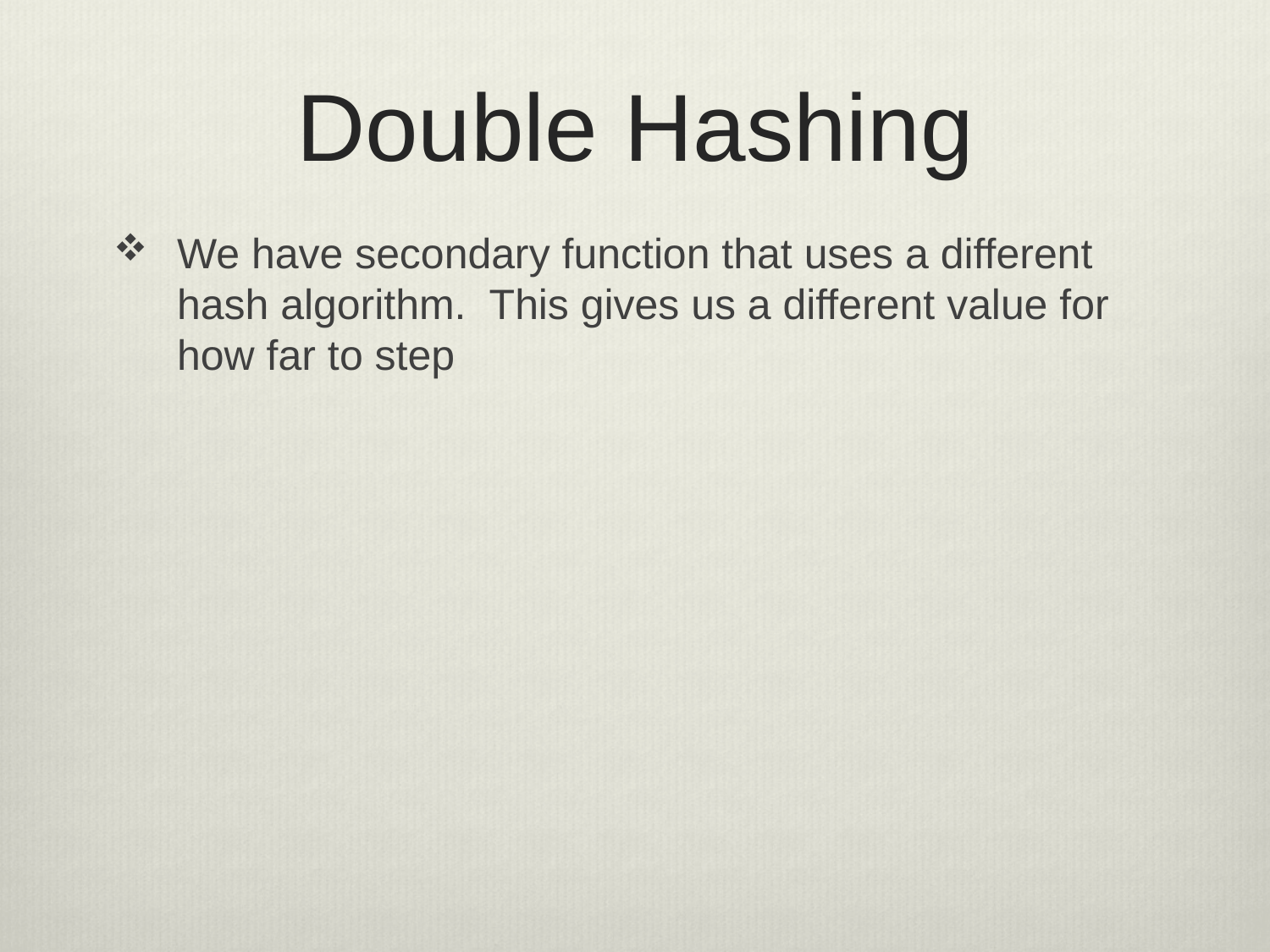

# Double Hashing
We have secondary function that uses a different hash algorithm.  This gives us a different value for how far to step